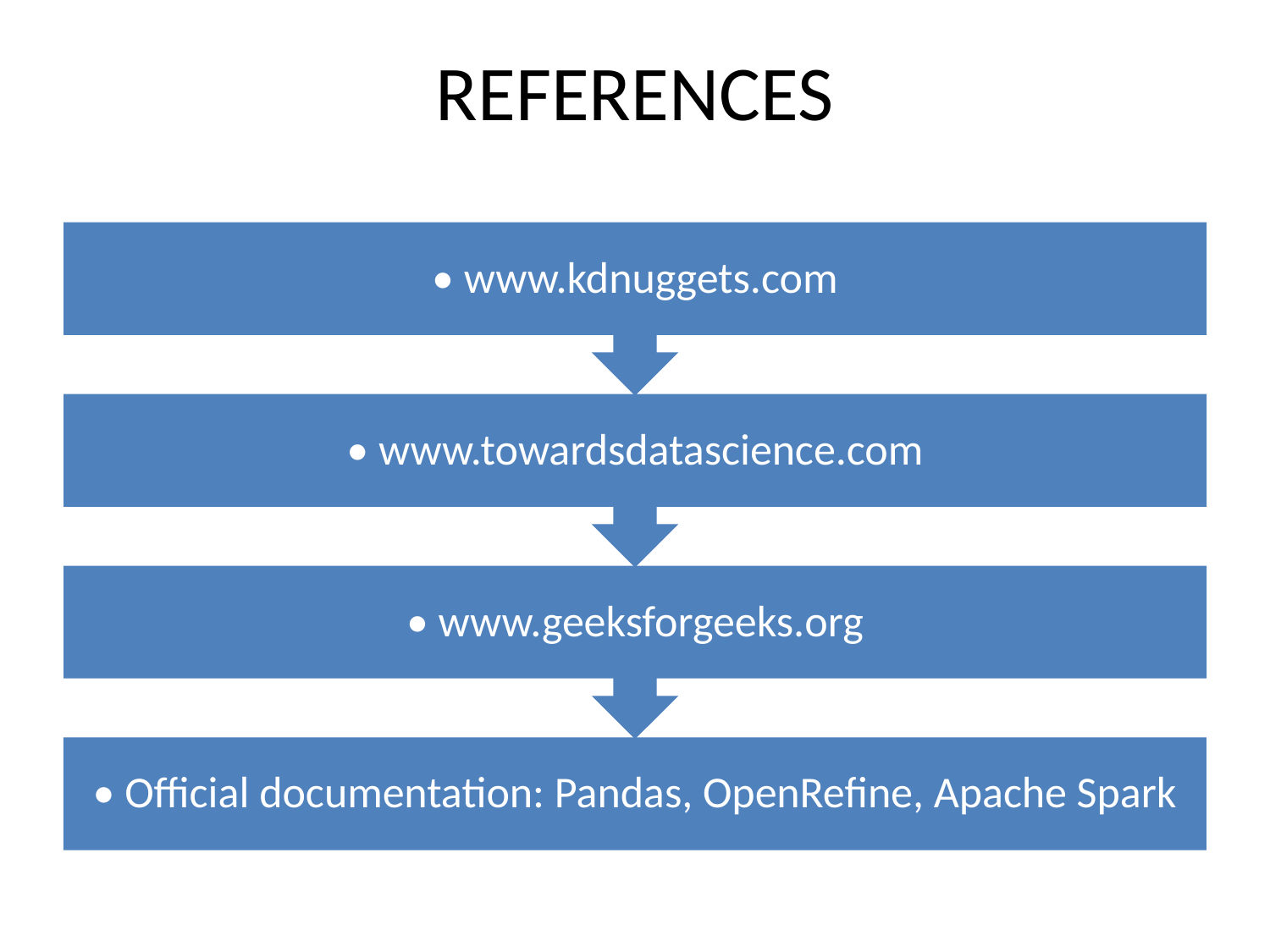

# REFERENCES
• Official documentation: Pandas, OpenRefine, Apache Spark
• www.geeksforgeeks.org
• www.towardsdatascience.com
• www.kdnuggets.com